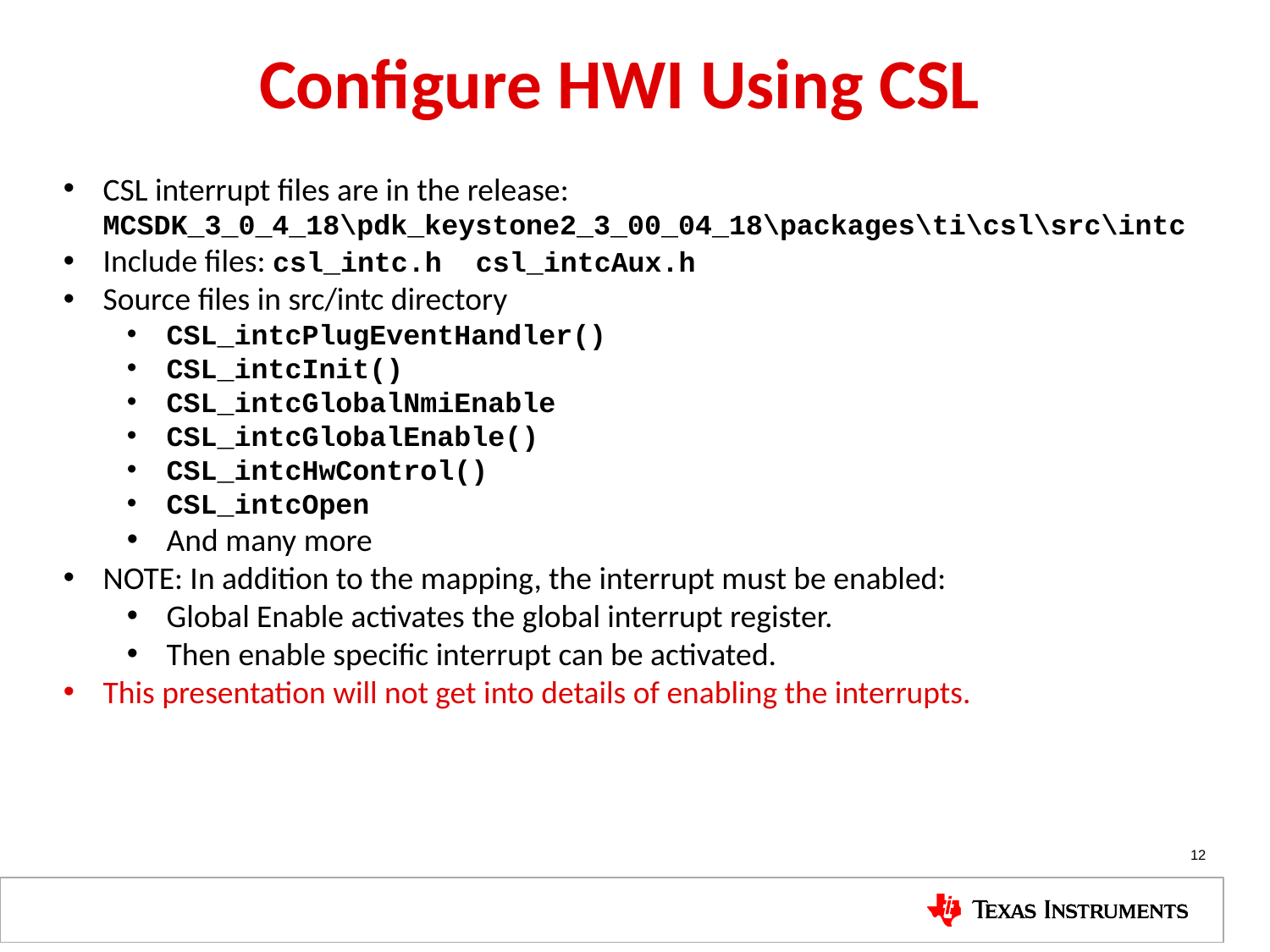

# Configure HWI Using CSL
CSL interrupt files are in the release:
MCSDK_3_0_4_18\pdk_keystone2_3_00_04_18\packages\ti\csl\src\intc
Include files: csl_intc.h  csl_intcAux.h
Source files in src/intc directory
CSL_intcPlugEventHandler()
CSL_intcInit()
CSL_intcGlobalNmiEnable
CSL_intcGlobalEnable()
CSL_intcHwControl()
CSL_intcOpen
And many more
NOTE: In addition to the mapping, the interrupt must be enabled:
Global Enable activates the global interrupt register.
Then enable specific interrupt can be activated.
This presentation will not get into details of enabling the interrupts.

12